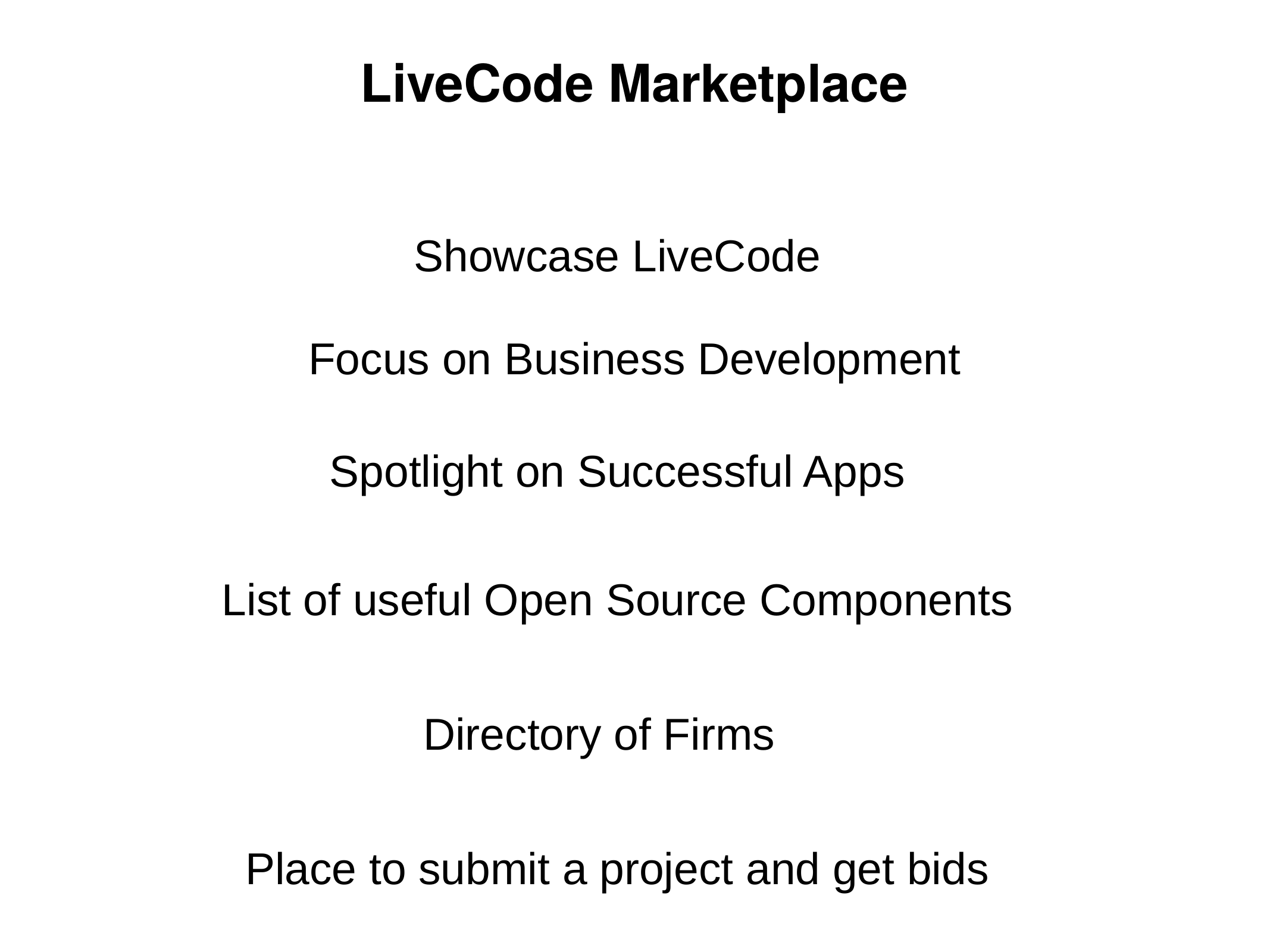

LiveCode Marketplace
Showcase LiveCode
Focus on Business Development
Spotlight on Successful Apps
List of useful Open Source Components
Directory of Firms
Place to submit a project and get bids